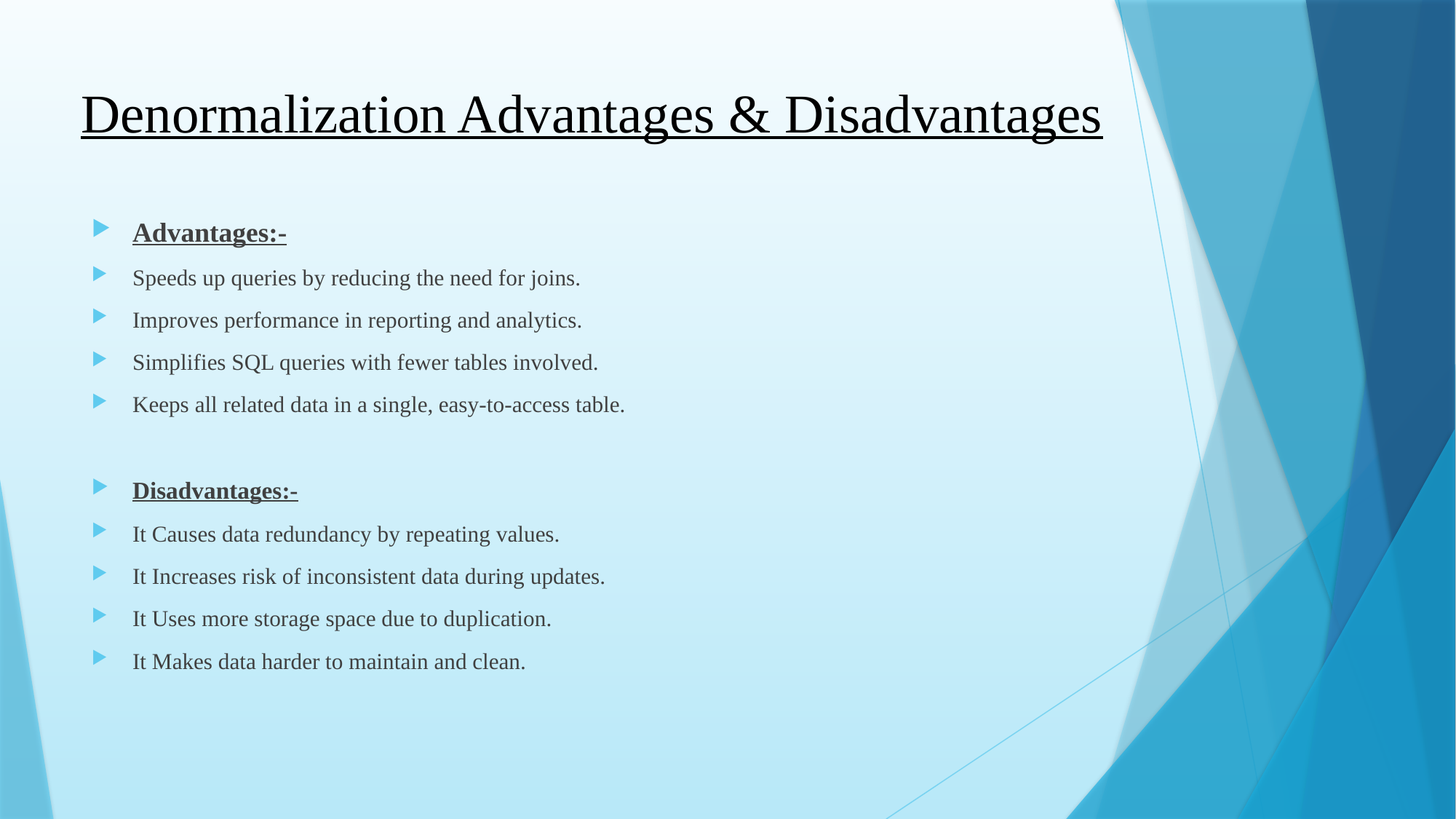

# Denormalization Advantages & Disadvantages

Advantages:-
Speeds up queries by reducing the need for joins.
Improves performance in reporting and analytics.
Simplifies SQL queries with fewer tables involved.
Keeps all related data in a single, easy-to-access table.

Disadvantages:-
It Causes data redundancy by repeating values.
It Increases risk of inconsistent data during updates.
It Uses more storage space due to duplication.
It Makes data harder to maintain and clean.